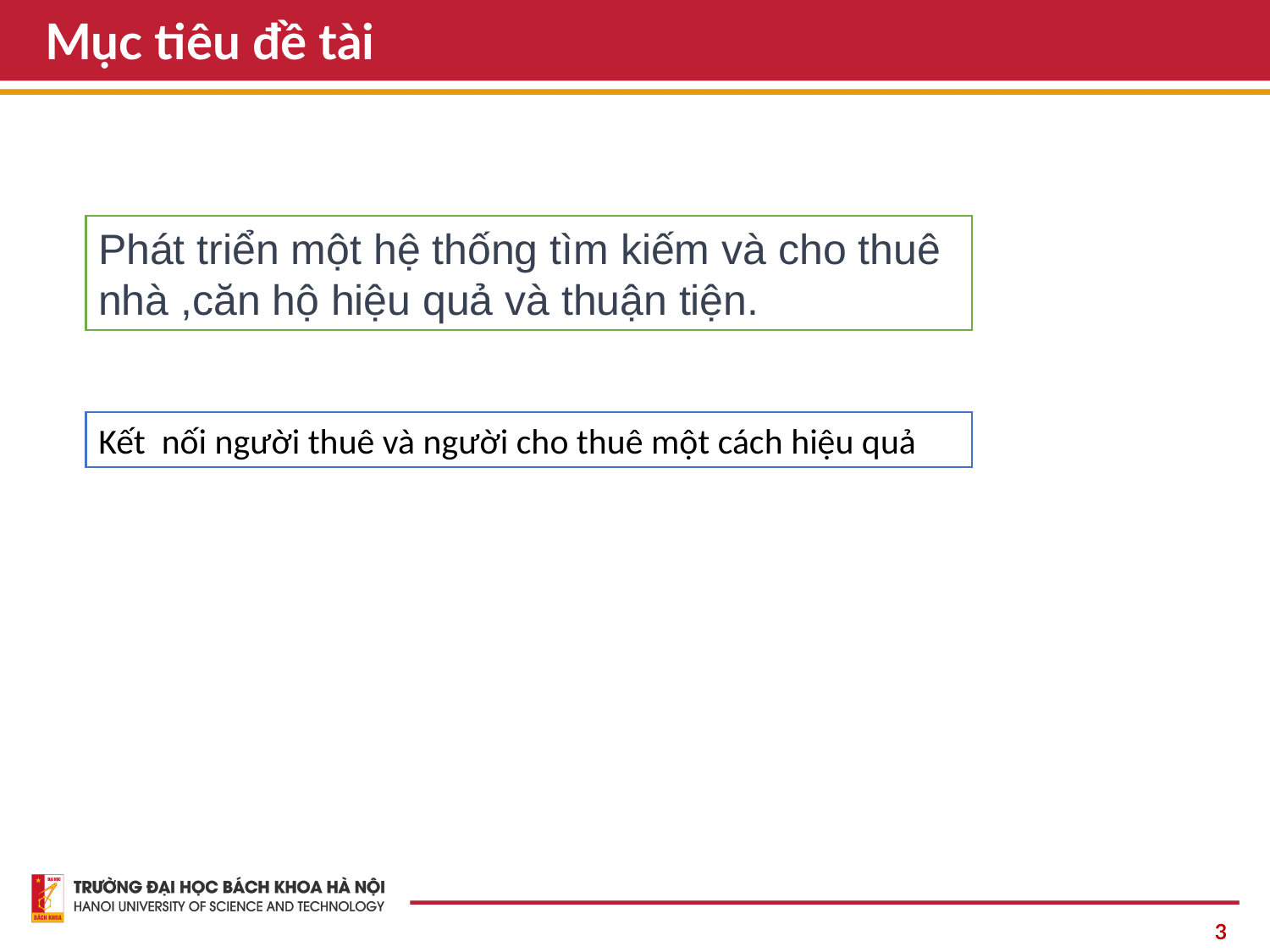

# Mục tiêu đề tài
Phát triển một hệ thống tìm kiếm và cho thuê nhà ,căn hộ hiệu quả và thuận tiện.
Kết  nối người thuê và người cho thuê một cách hiệu quả
3